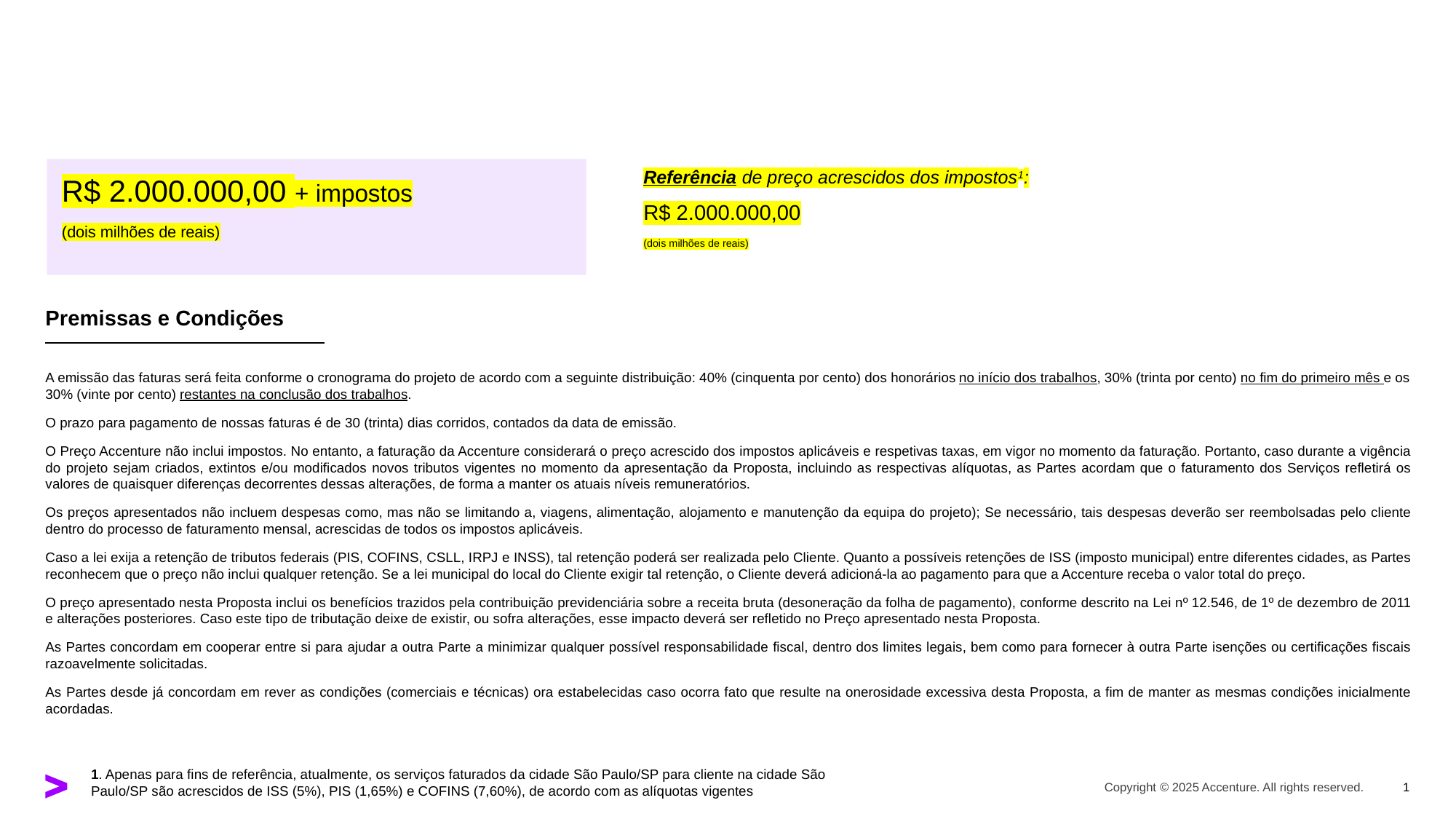

Referência de preço acrescidos dos impostos1:
R$ 2.000.000,00
(dois milhões de reais)
R$ 2.000.000,00 + impostos
(dois milhões de reais)
Premissas e Condições
A emissão das faturas será feita conforme o cronograma do projeto de acordo com a seguinte distribuição: 40% (cinquenta por cento) dos honorários no início dos trabalhos, 30% (trinta por cento) no fim do primeiro mês e os 30% (vinte por cento) restantes na conclusão dos trabalhos.
O prazo para pagamento de nossas faturas é de 30 (trinta) dias corridos, contados da data de emissão.
O Preço Accenture não inclui impostos. No entanto, a faturação da Accenture considerará o preço acrescido dos impostos aplicáveis e respetivas taxas, em vigor no momento da faturação. Portanto, caso durante a vigência do projeto sejam criados, extintos e/ou modificados novos tributos vigentes no momento da apresentação da Proposta, incluindo as respectivas alíquotas, as Partes acordam que o faturamento dos Serviços refletirá os valores de quaisquer diferenças decorrentes dessas alterações, de forma a manter os atuais níveis remuneratórios.
Os preços apresentados não incluem despesas como, mas não se limitando a, viagens, alimentação, alojamento e manutenção da equipa do projeto); Se necessário, tais despesas deverão ser reembolsadas pelo cliente dentro do processo de faturamento mensal, acrescidas de todos os impostos aplicáveis.
Caso a lei exija a retenção de tributos federais (PIS, COFINS, CSLL, IRPJ e INSS), tal retenção poderá ser realizada pelo Cliente. Quanto a possíveis retenções de ISS (imposto municipal) entre diferentes cidades, as Partes reconhecem que o preço não inclui qualquer retenção. Se a lei municipal do local do Cliente exigir tal retenção, o Cliente deverá adicioná-la ao pagamento para que a Accenture receba o valor total do preço.
O preço apresentado nesta Proposta inclui os benefícios trazidos pela contribuição previdenciária sobre a receita bruta (desoneração da folha de pagamento), conforme descrito na Lei nº 12.546, de 1º de dezembro de 2011 e alterações posteriores. Caso este tipo de tributação deixe de existir, ou sofra alterações, esse impacto deverá ser refletido no Preço apresentado nesta Proposta.
As Partes concordam em cooperar entre si para ajudar a outra Parte a minimizar qualquer possível responsabilidade fiscal, dentro dos limites legais, bem como para fornecer à outra Parte isenções ou certificações fiscais razoavelmente solicitadas.
As Partes desde já concordam em rever as condições (comerciais e técnicas) ora estabelecidas caso ocorra fato que resulte na onerosidade excessiva desta Proposta, a fim de manter as mesmas condições inicialmente acordadas.
1. Apenas para fins de referência, atualmente, os serviços faturados da cidade São Paulo/SP para cliente na cidade São Paulo/SP são acrescidos de ISS (5%), PIS (1,65%) e COFINS (7,60%), de acordo com as alíquotas vigentes
Copyright © 2025 Accenture. All rights reserved.
1